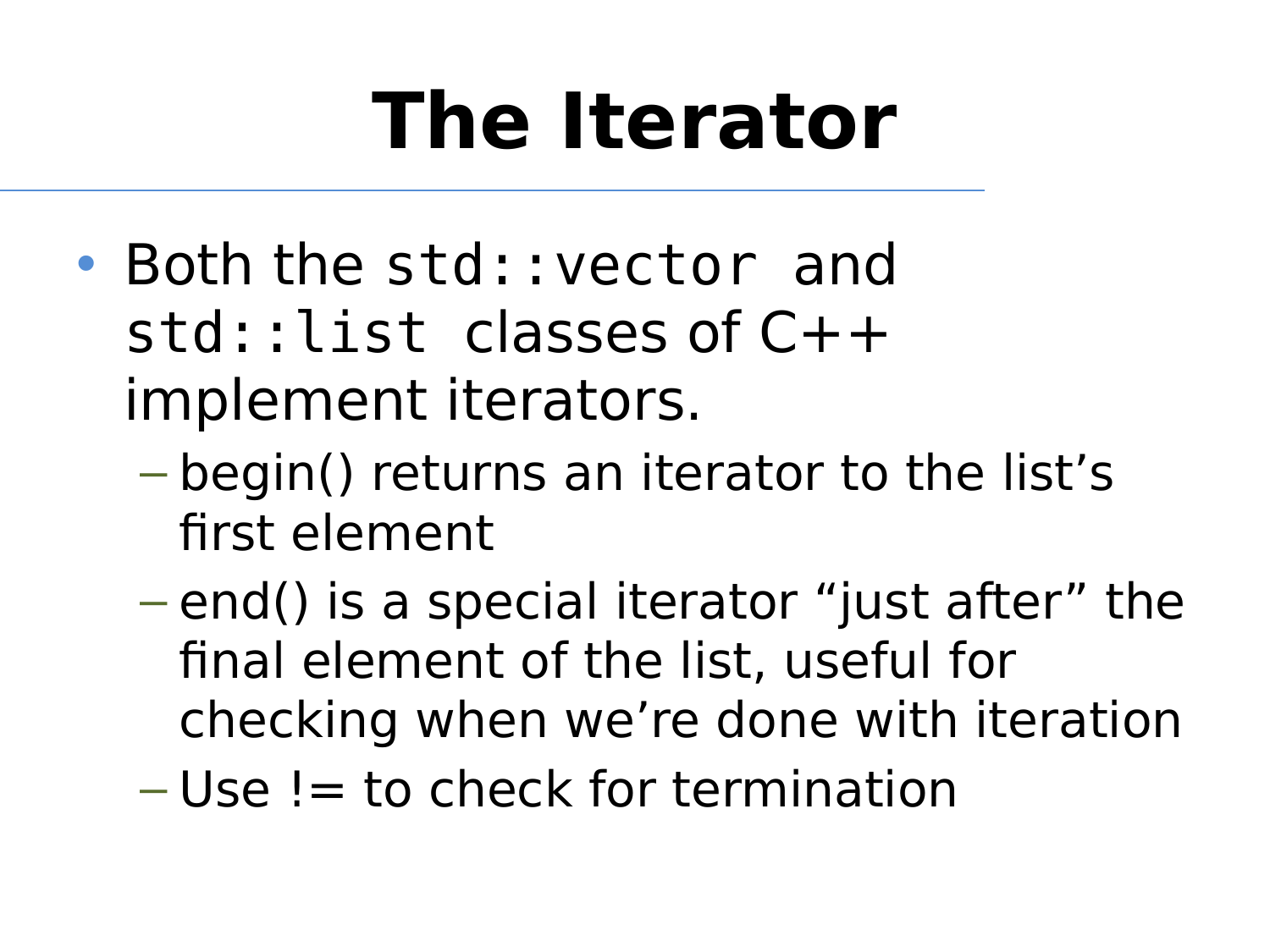

# The Iterator
Both the std::vector and std::list classes of C++ implement iterators.
begin() returns an iterator to the list’s first element
end() is a special iterator “just after” the final element of the list, useful for checking when we’re done with iteration
Use != to check for termination